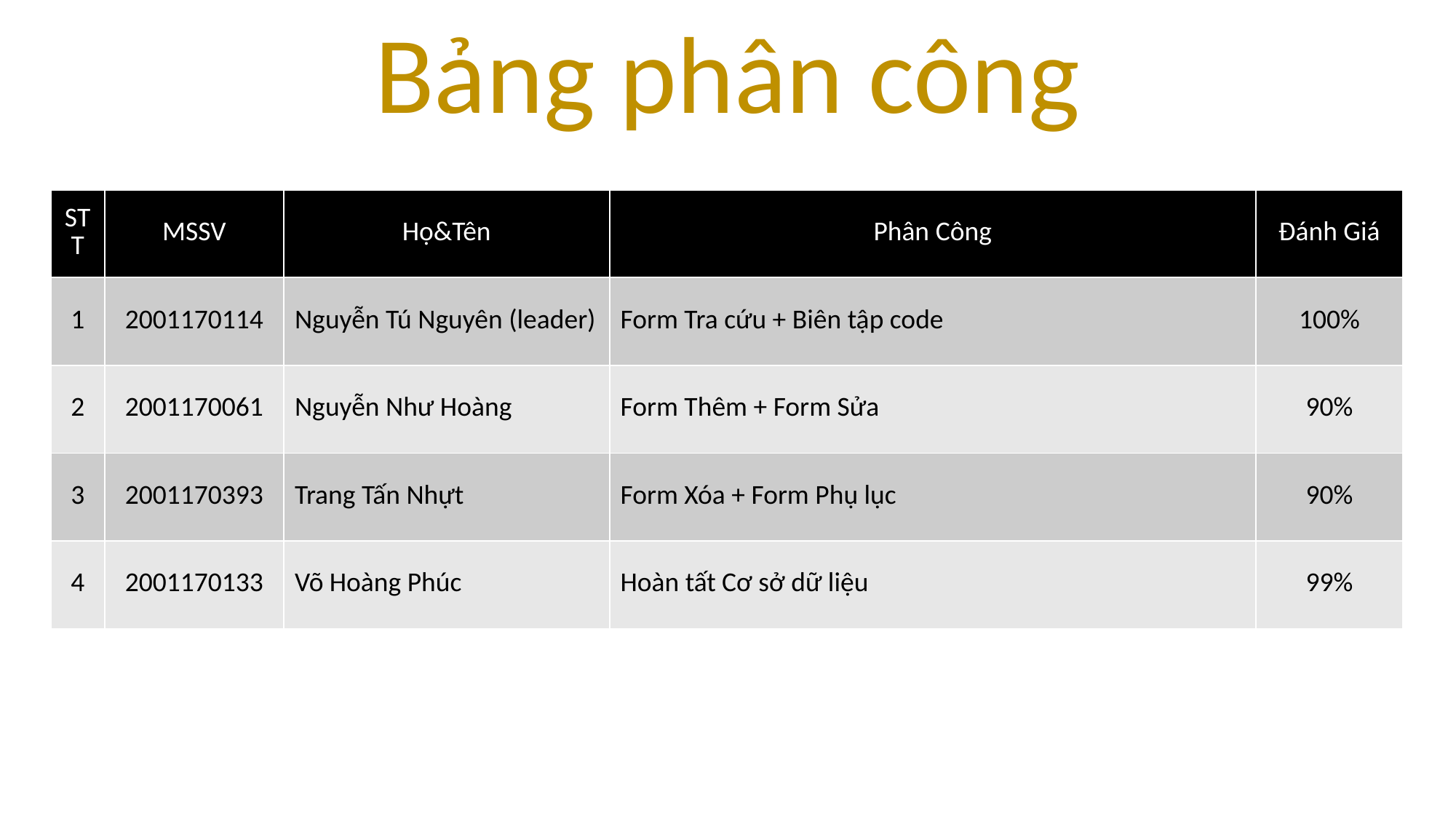

# Bảng phân công
| STT | MSSV | Họ&Tên | Phân Công | Đánh Giá |
| --- | --- | --- | --- | --- |
| 1 | 2001170114 | Nguyễn Tú Nguyên (leader) | Form Tra cứu + Biên tập code | 100% |
| 2 | 2001170061 | Nguyễn Như Hoàng | Form Thêm + Form Sửa | 90% |
| 3 | 2001170393 | Trang Tấn Nhựt | Form Xóa + Form Phụ lục | 90% |
| 4 | 2001170133 | Võ Hoàng Phúc | Hoàn tất Cơ sở dữ liệu | 99% |